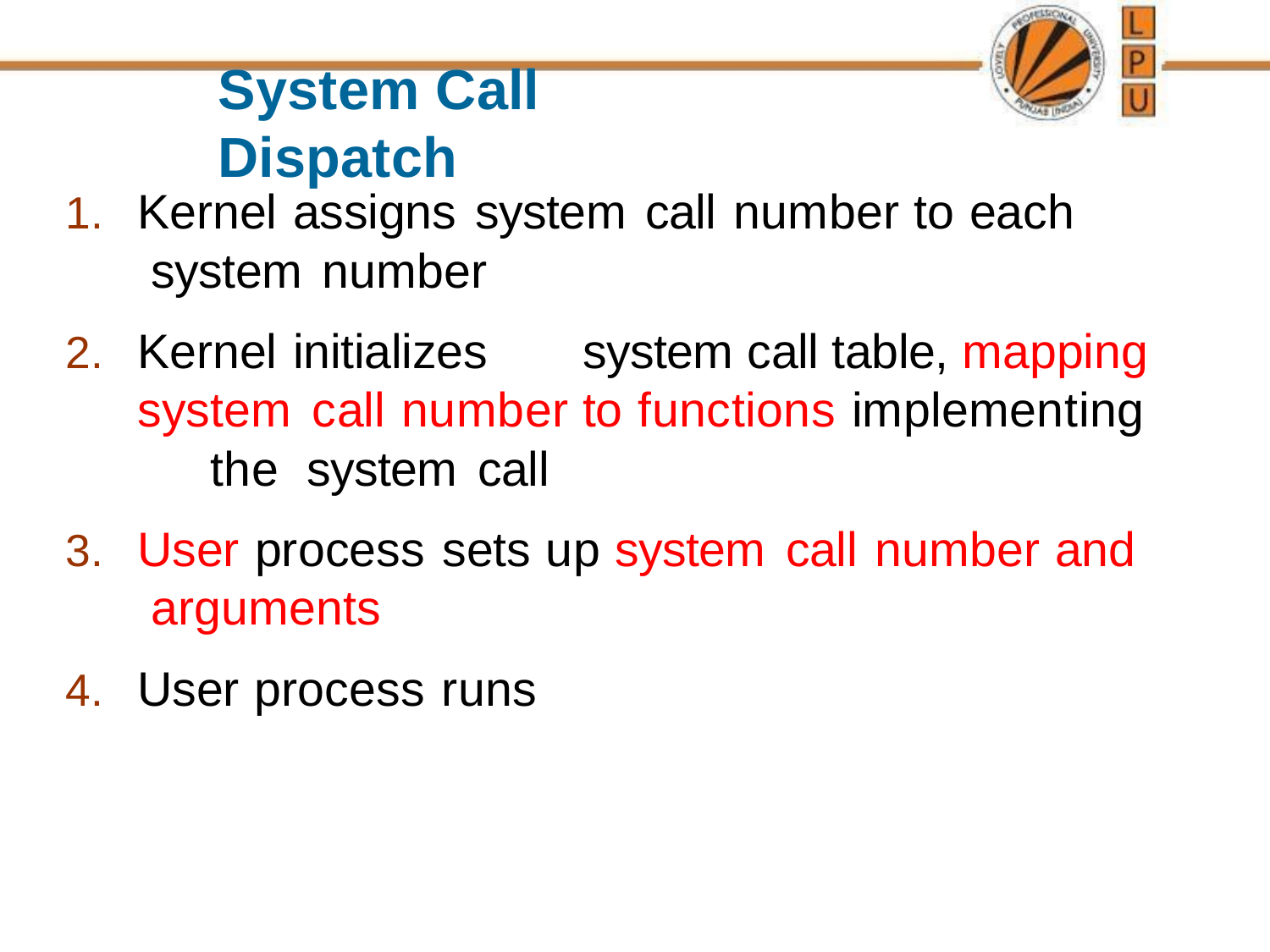

# System Call Dispatch
Kernel assigns system call number to each  system number
Kernel initializes	system call table, mapping  system call number to functions implementing	the  system call
User process sets up system call number and  arguments
User process runs